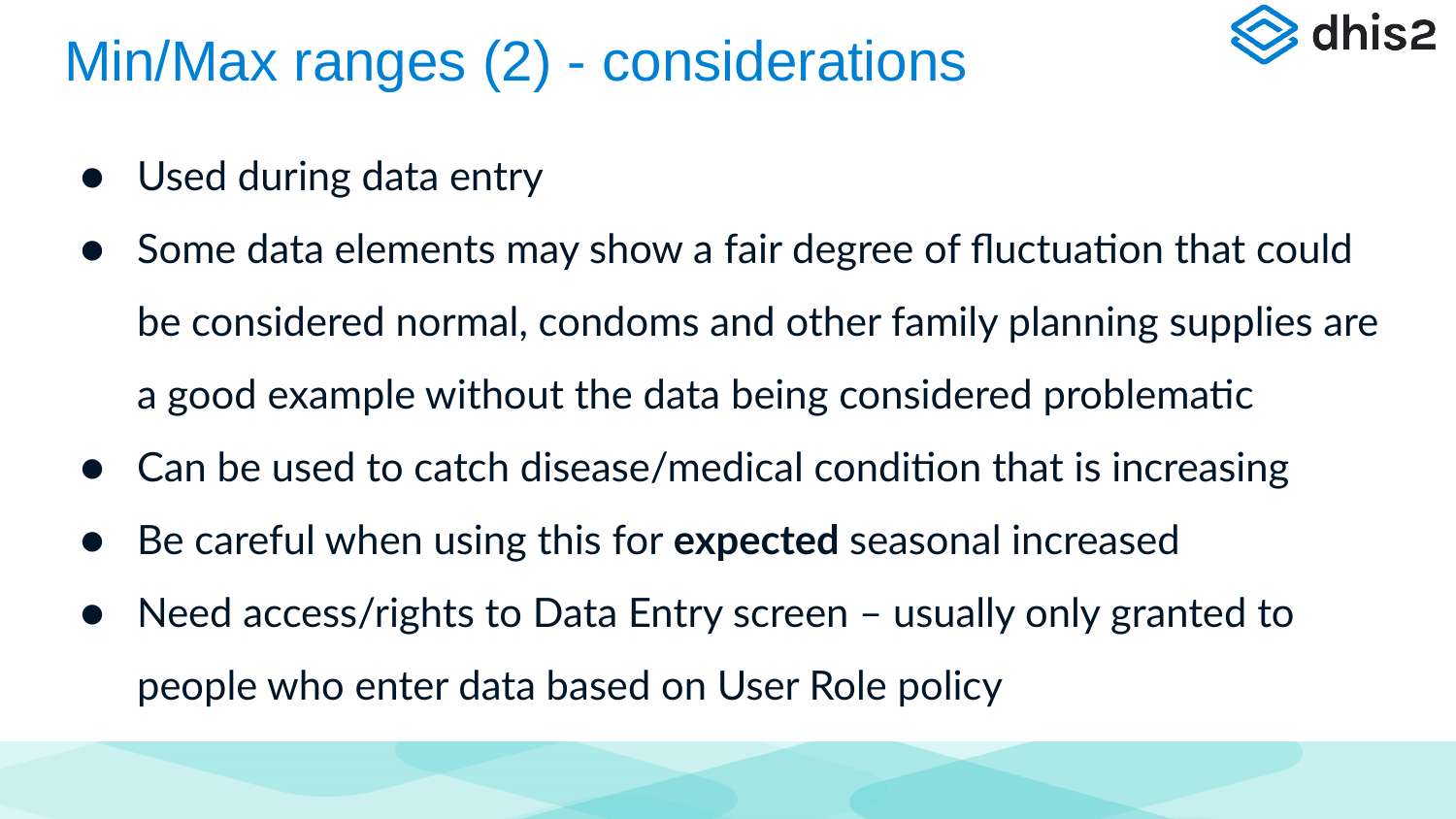

# Min/Max ranges (2) - considerations
Used during data entry
Some data elements may show a fair degree of fluctuation that could be considered normal, condoms and other family planning supplies are a good example without the data being considered problematic
Can be used to catch disease/medical condition that is increasing
Be careful when using this for expected seasonal increased
Need access/rights to Data Entry screen – usually only granted to people who enter data based on User Role policy